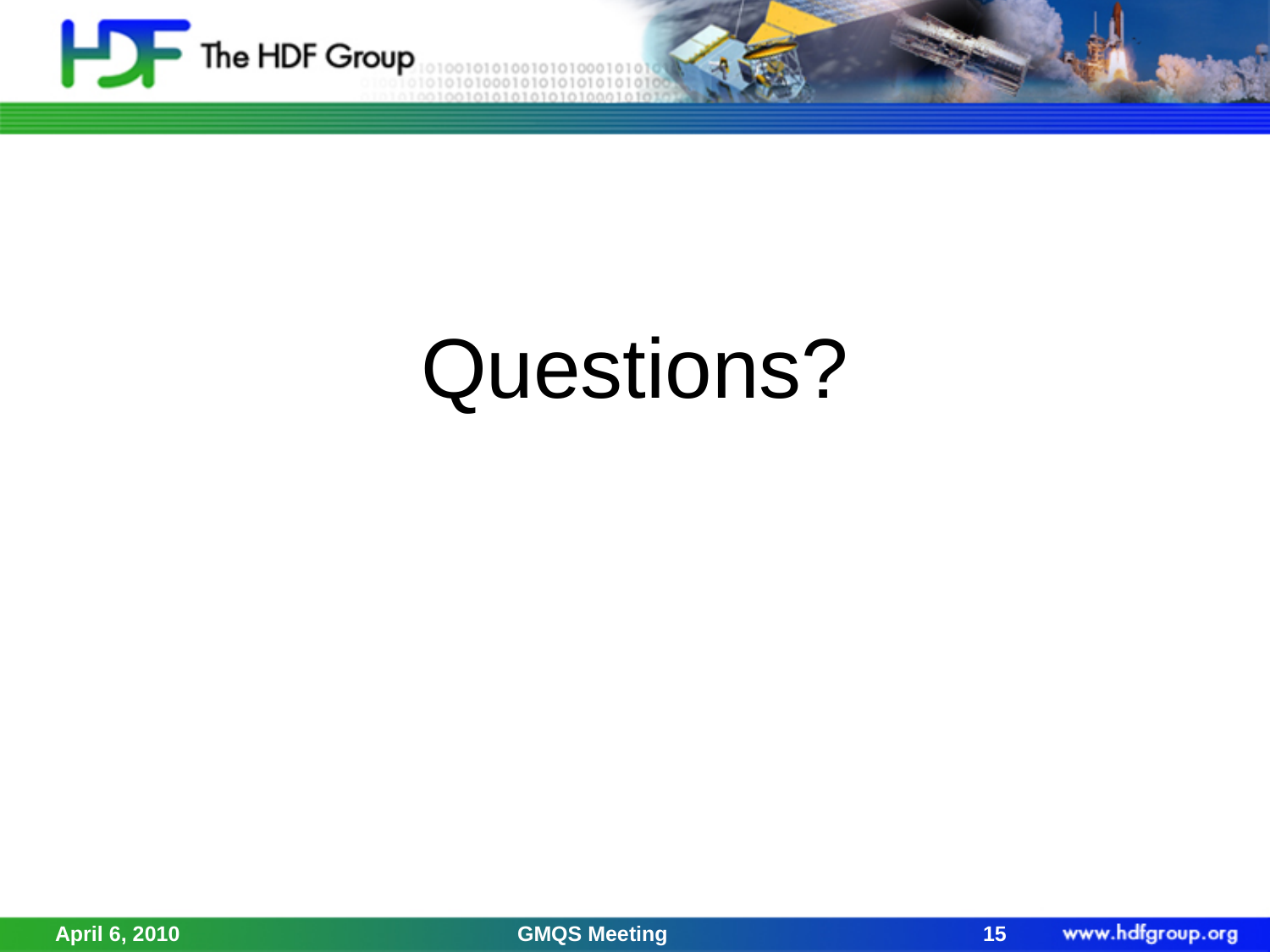

# Questions?

April 6, 2010
GMQS Meeting
15